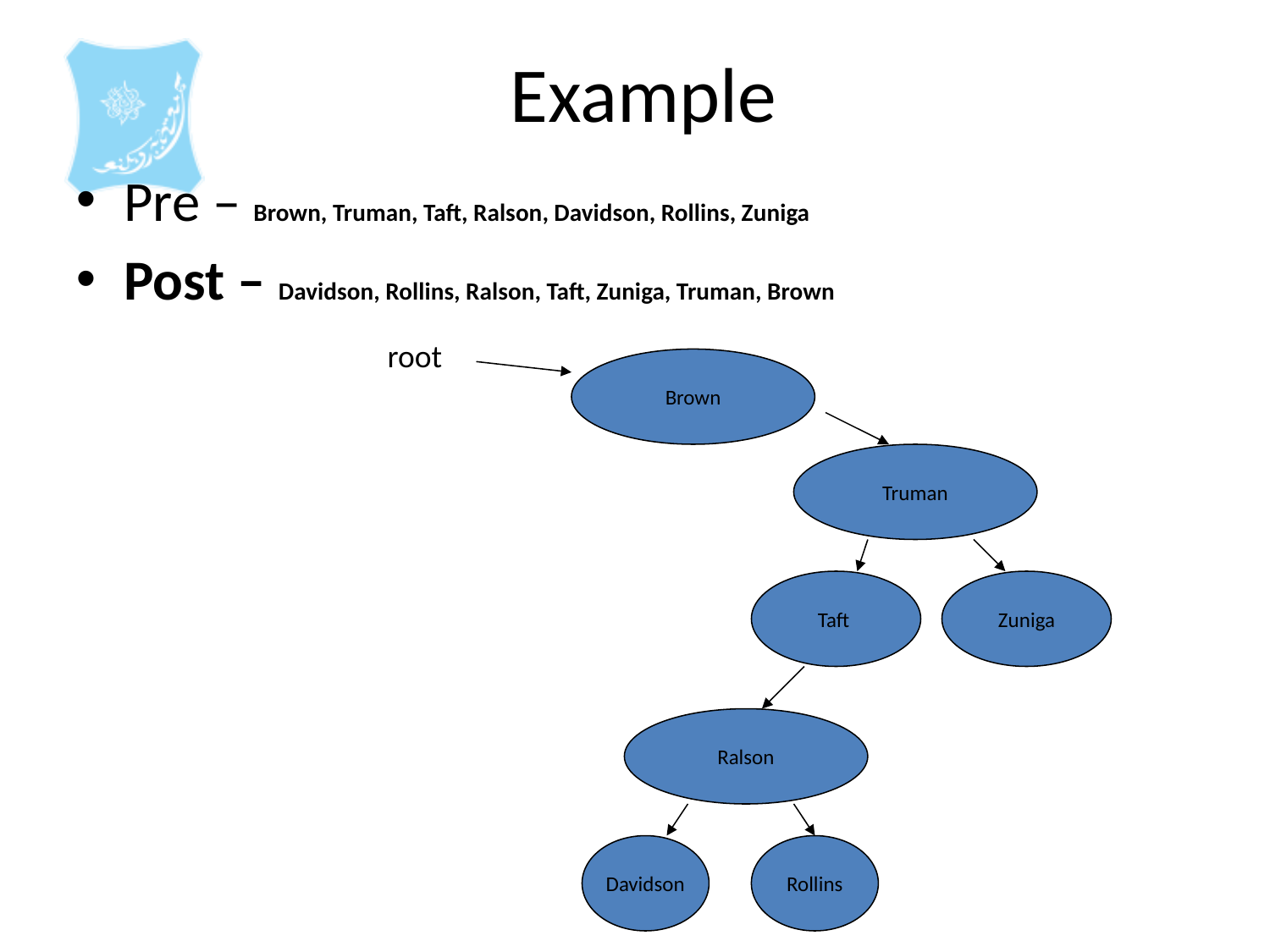

Example
Pre – Brown, Truman, Taft, Ralson, Davidson, Rollins, Zuniga
Post – Davidson, Rollins, Ralson, Taft, Zuniga, Truman, Brown
root
Brown

Truman

Taft
Zuniga

Ralson

Davidson
Rollins